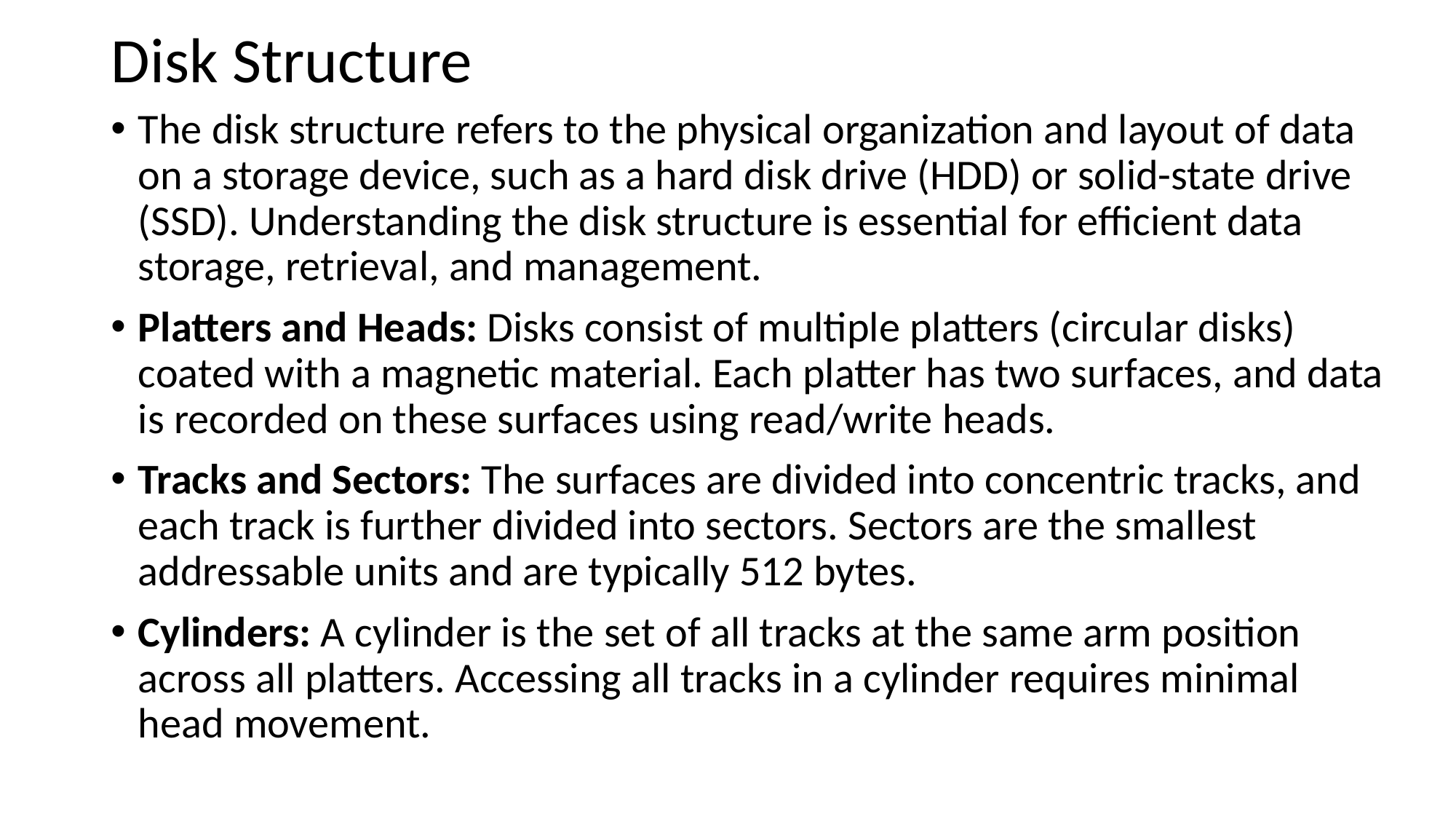

# Disk Structure
The disk structure refers to the physical organization and layout of data on a storage device, such as a hard disk drive (HDD) or solid-state drive (SSD). Understanding the disk structure is essential for efficient data storage, retrieval, and management.
Platters and Heads: Disks consist of multiple platters (circular disks) coated with a magnetic material. Each platter has two surfaces, and data is recorded on these surfaces using read/write heads.
Tracks and Sectors: The surfaces are divided into concentric tracks, and each track is further divided into sectors. Sectors are the smallest addressable units and are typically 512 bytes.
Cylinders: A cylinder is the set of all tracks at the same arm position across all platters. Accessing all tracks in a cylinder requires minimal head movement.